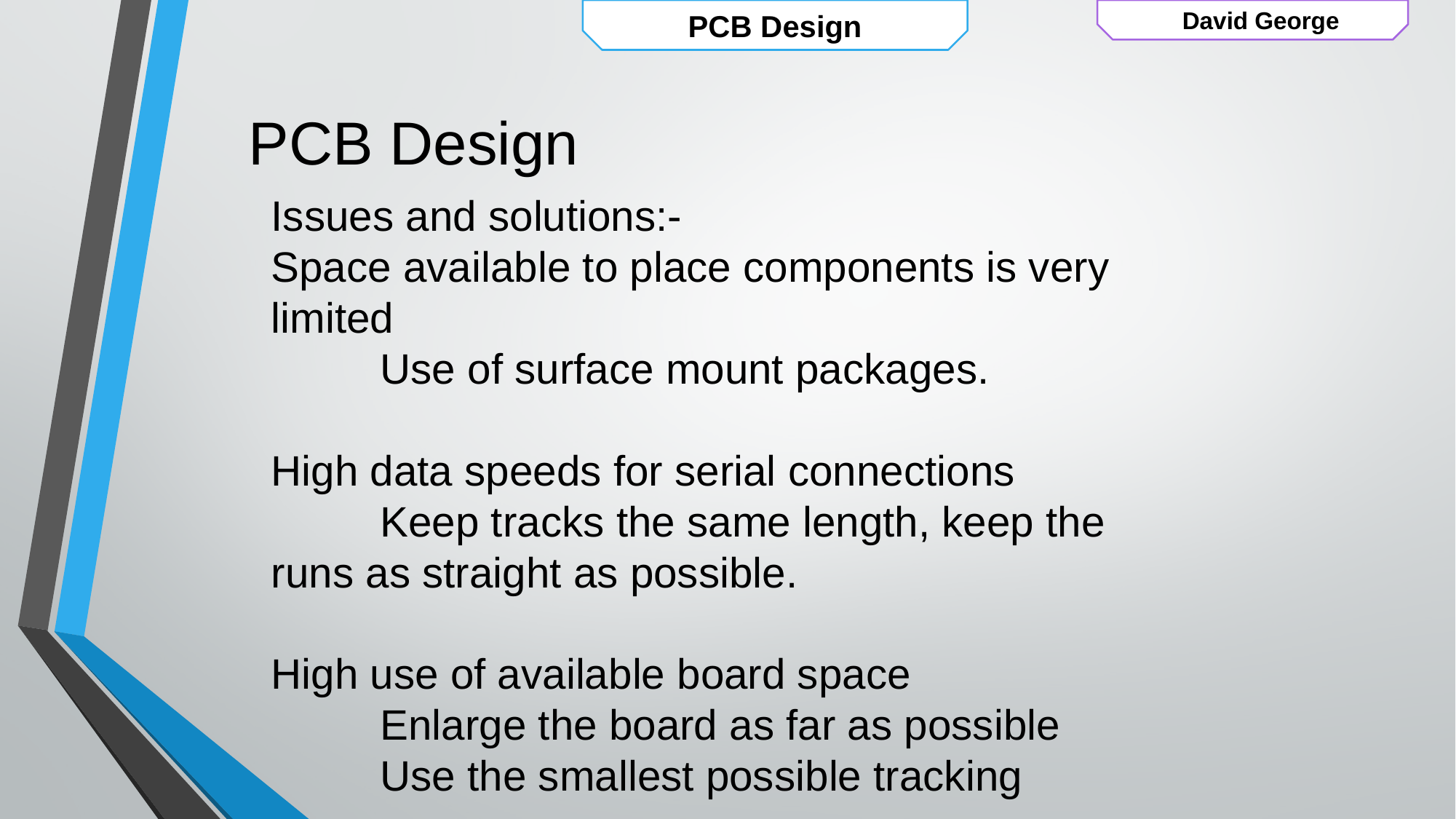

David George

PCB Design
PCB Design
Issues and solutions:-
Space available to place components is very limited
	Use of surface mount packages.
High data speeds for serial connections
	Keep tracks the same length, keep the runs as straight as possible.

High use of available board space
	Enlarge the board as far as possible
	Use the smallest possible tracking